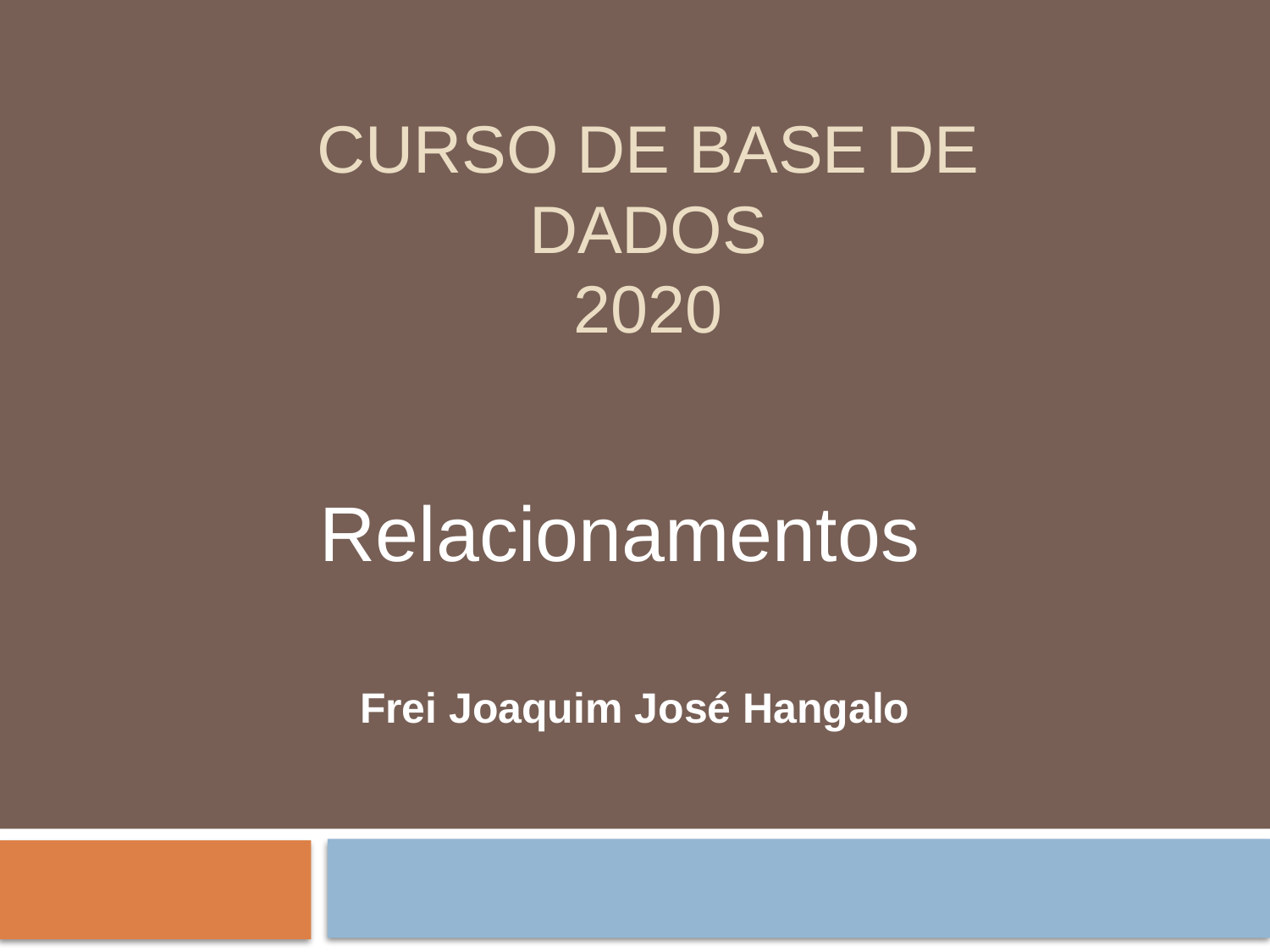

# Curso de Base de Dados 2020
Relacionamentos
Frei Joaquim José Hangalo